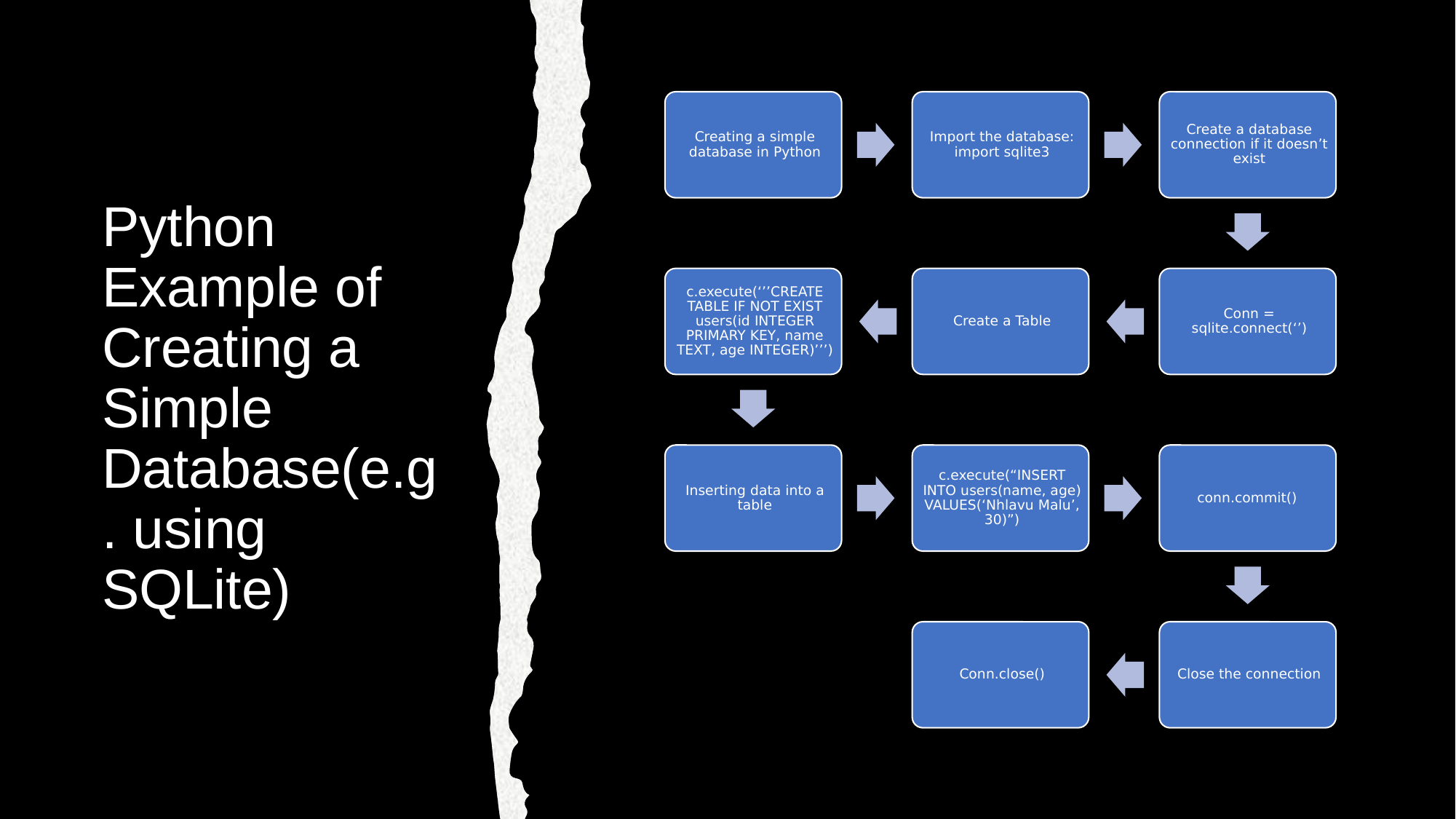

Creating a simple database in Python

Import the database: import sqlite3

Create a database connection if it doesn’t exist

Conn = sqlite.connect(‘’)

Create a Table

c.execute(‘’’CREATE TABLE IF NOT EXIST users(id INTEGER PRIMARY KEY, name TEXT, age INTEGER)’’’)

Inserting data into a table

c.execute(“INSERT INTO users(name, age) VALUES(‘Nhlavu Malu’, 30)”)

conn.commit()

Close the connection

Conn.close()
# Python Example of Creating a Simple Database(e.g. using SQLite)